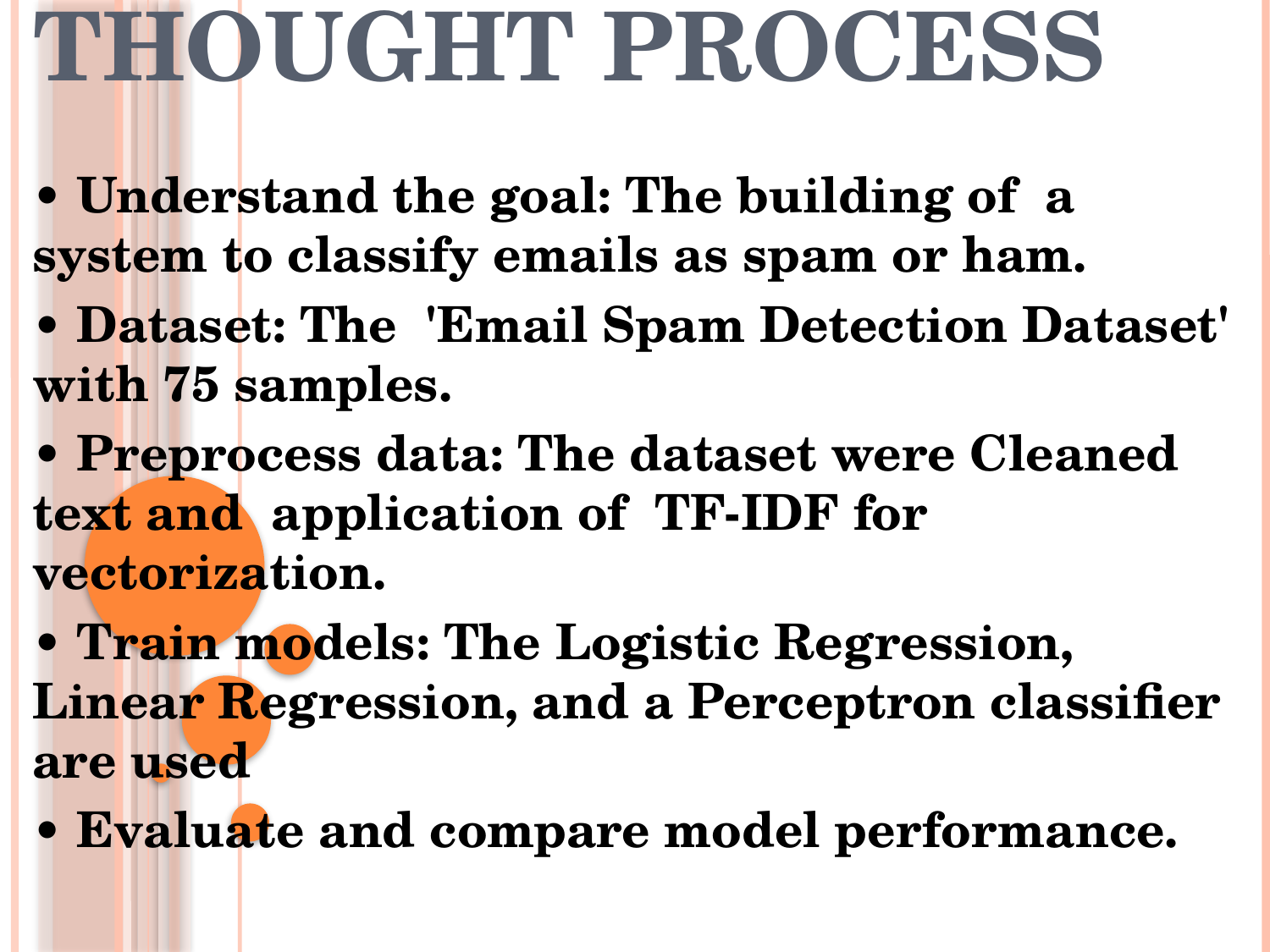

# Thought Process
• Understand the goal: The building of  a system to classify emails as spam or ham.
• Dataset: The  'Email Spam Detection Dataset' with 75 samples.
• Preprocess data: The dataset were Cleaned text and  application of  TF-IDF for vectorization.
• Train models: The Logistic Regression, Linear Regression, and a Perceptron classifier are used
• Evaluate and compare model performance.